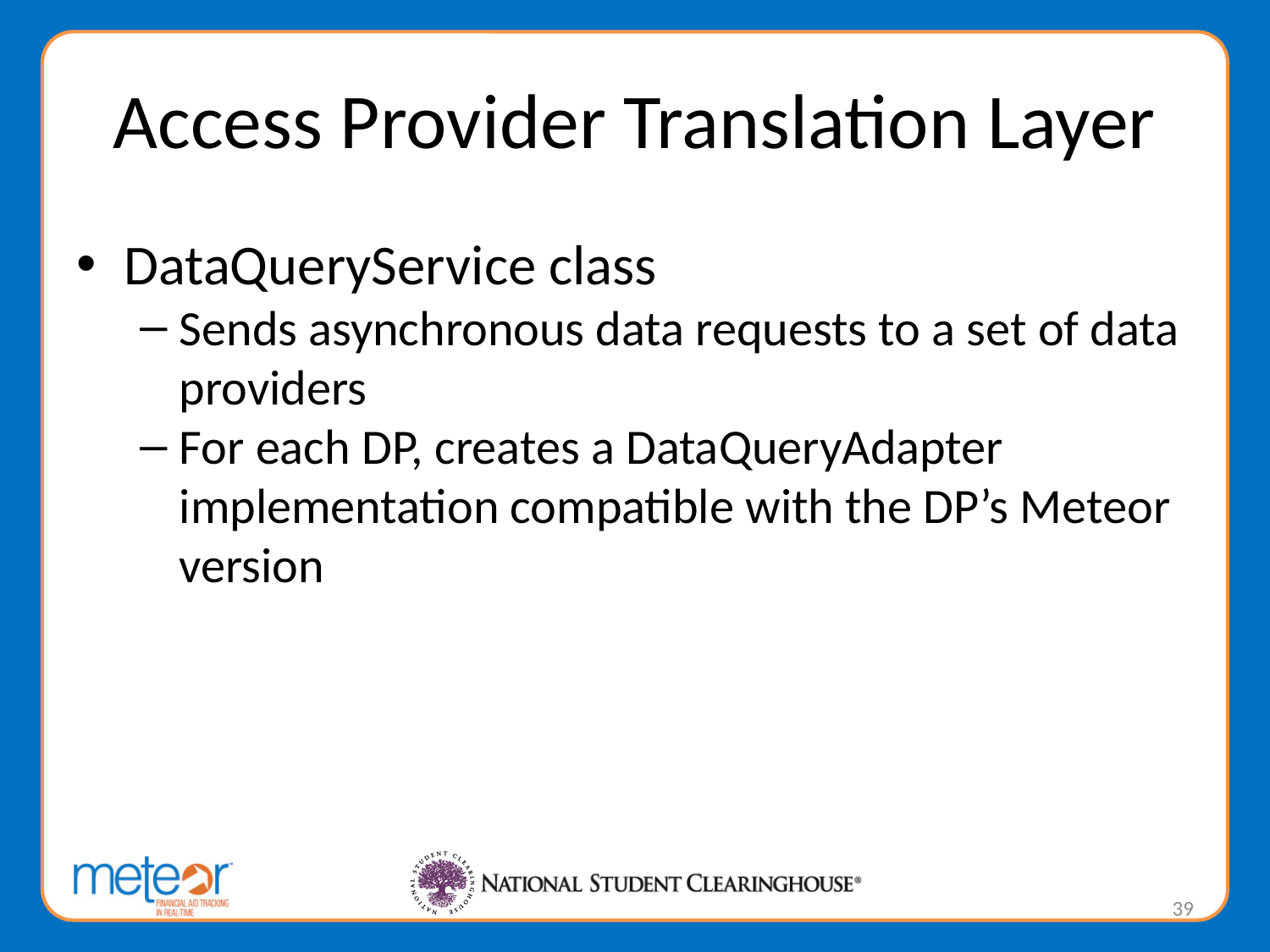

# Access Provider Translation Layer
DataQueryService class
Sends asynchronous data requests to a set of data providers
For each DP, creates a DataQueryAdapter implementation compatible with the DP’s Meteor version

39